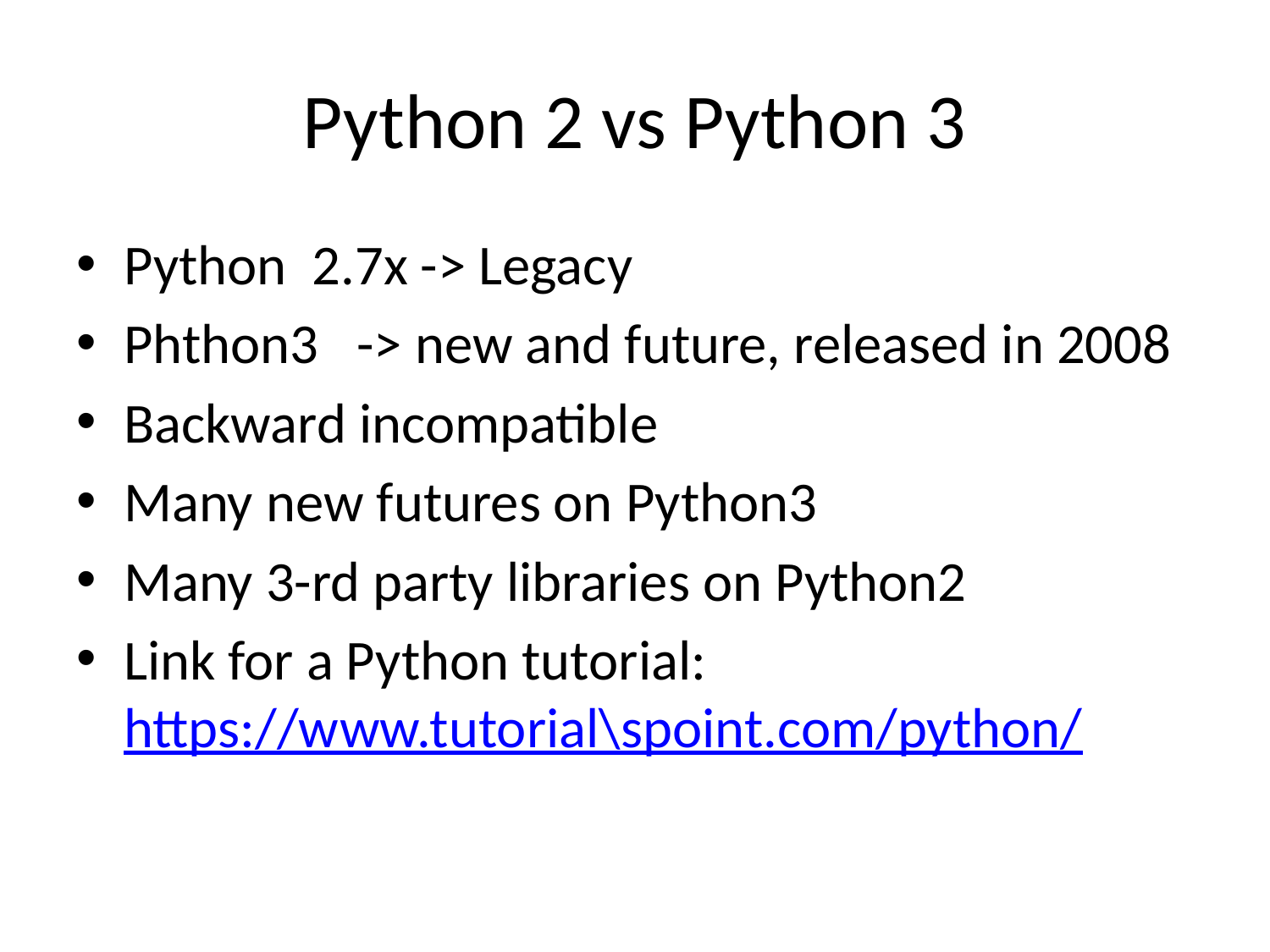

# Python 2 vs Python 3
Python  2.7x -> Legacy
Phthon3   -> new and future, released in 2008
Backward incompatible
Many new futures on Python3
Many 3-rd party libraries on Python2
Link for a Python tutorial: https://www.tutorial\spoint.com/python/